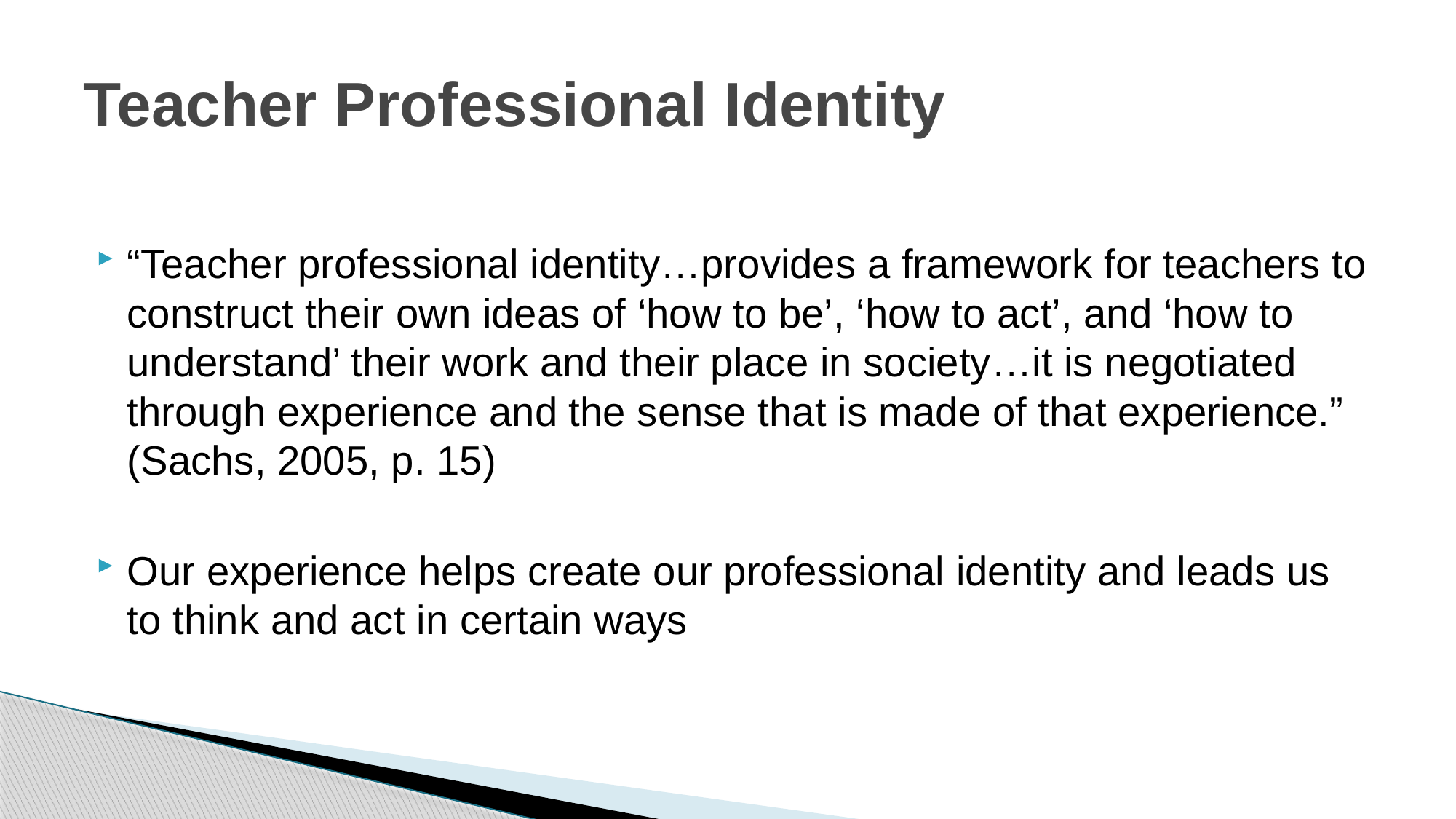

# Teacher Professional Identity

“Teacher professional identity…provides a framework for teachers to construct their own ideas of ‘how to be’, ‘how to act’, and ‘how to understand’ their work and their place in society…it is negotiated through experience and the sense that is made of that experience.” (Sachs, 2005, p. 15)

Our experience helps create our professional identity and leads us to think and act in certain ways